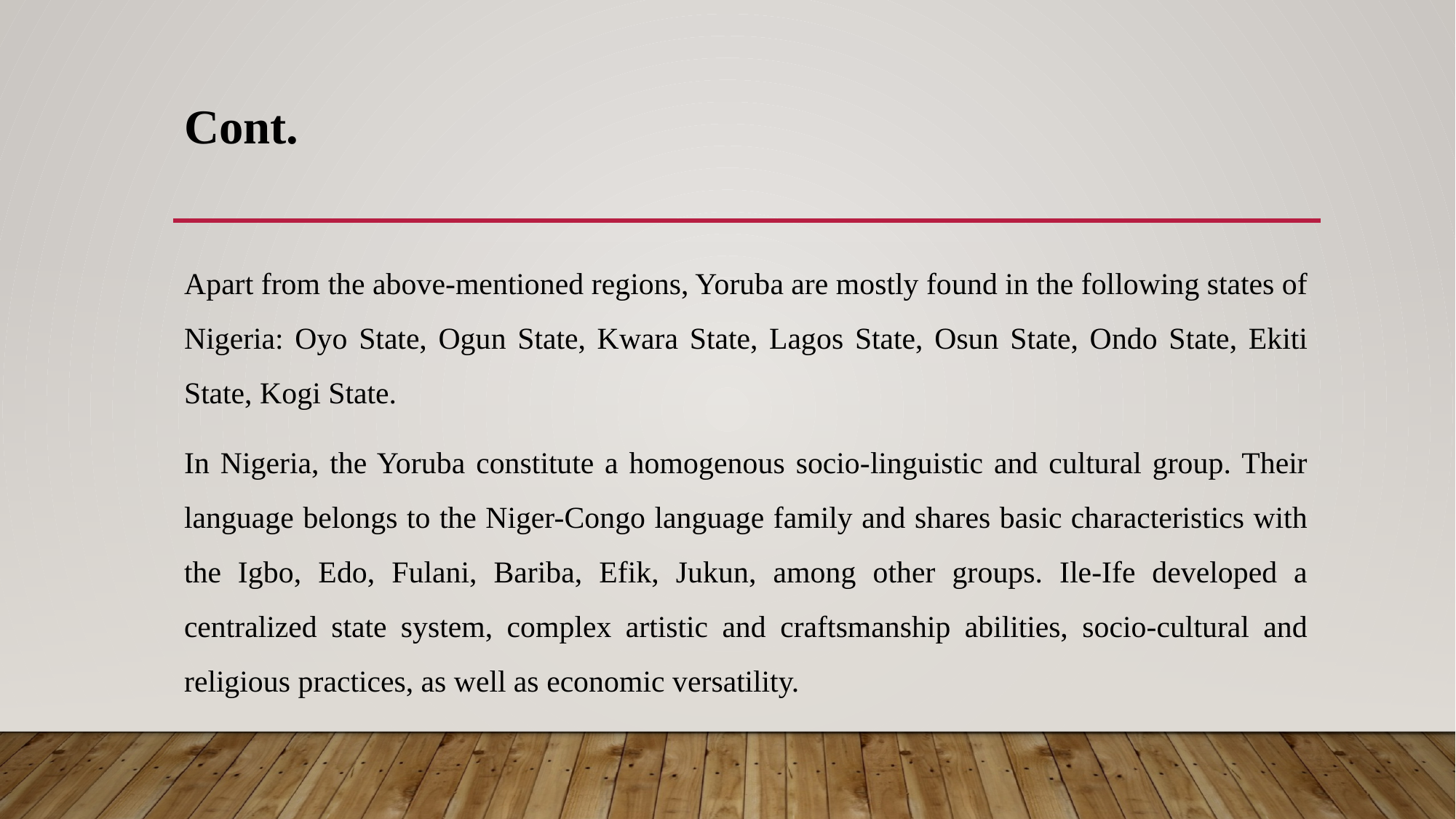

# Cont.
Apart from the above-mentioned regions, Yoruba are mostly found in the following states of Nigeria: Oyo State, Ogun State, Kwara State, Lagos State, Osun State, Ondo State, Ekiti State, Kogi State.
In Nigeria, the Yoruba constitute a homogenous socio-linguistic and cultural group. Their language belongs to the Niger-Congo language family and shares basic characteristics with the Igbo, Edo, Fulani, Bariba, Efik, Jukun, among other groups. Ile-Ife developed a centralized state system, complex artistic and craftsmanship abilities, socio-cultural and religious practices, as well as economic versatility.